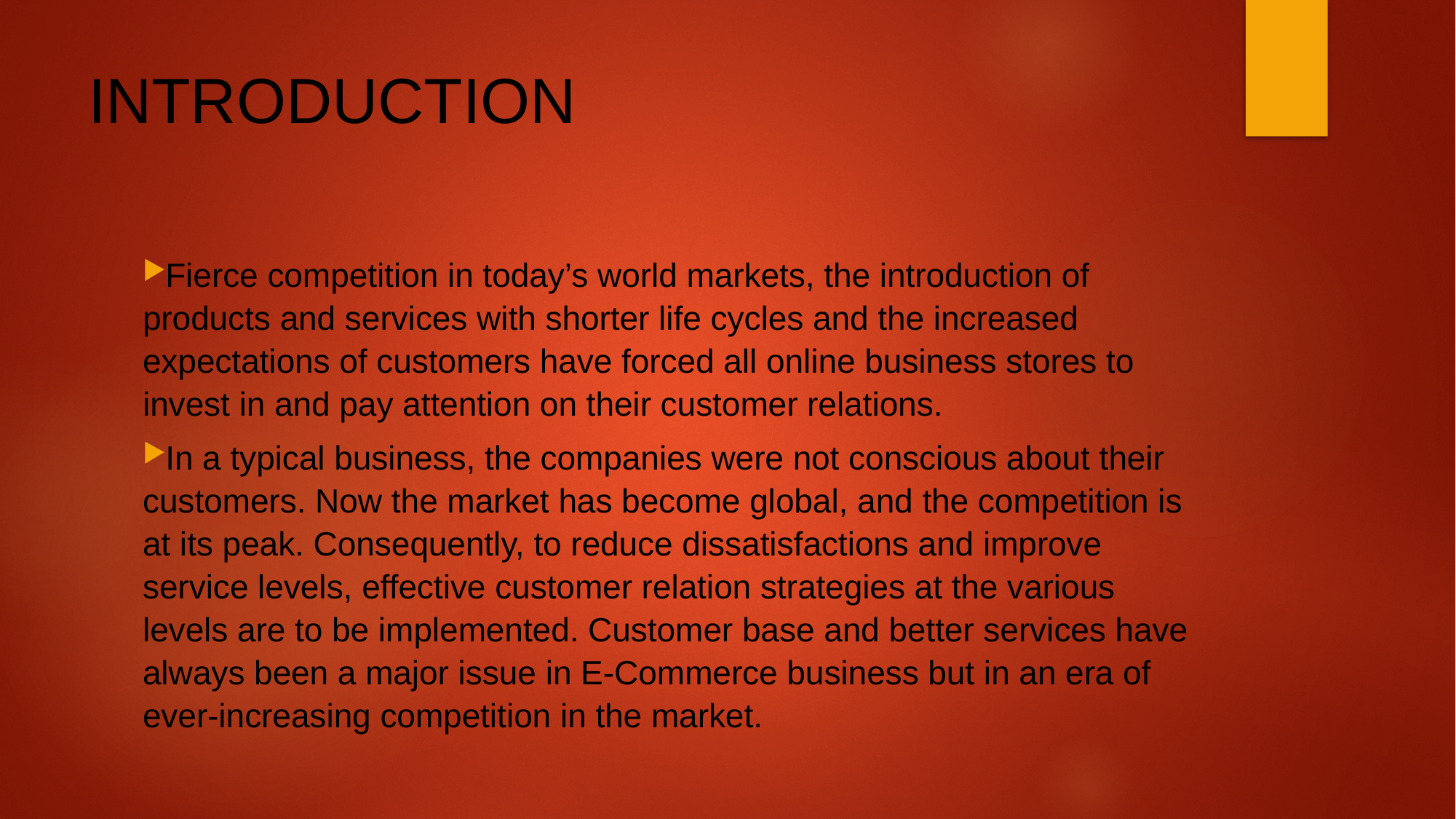

# INTRODUCTION
Fierce competition in today’s world markets, the introduction of products and services with shorter life cycles and the increased expectations of customers have forced all online business stores to invest in and pay attention on their customer relations.
In a typical business, the companies were not conscious about their customers. Now the market has become global, and the competition is at its peak. Consequently, to reduce dissatisfactions and improve service levels, effective customer relation strategies at the various levels are to be implemented. Customer base and better services have always been a major issue in E-Commerce business but in an era of ever-increasing competition in the market.